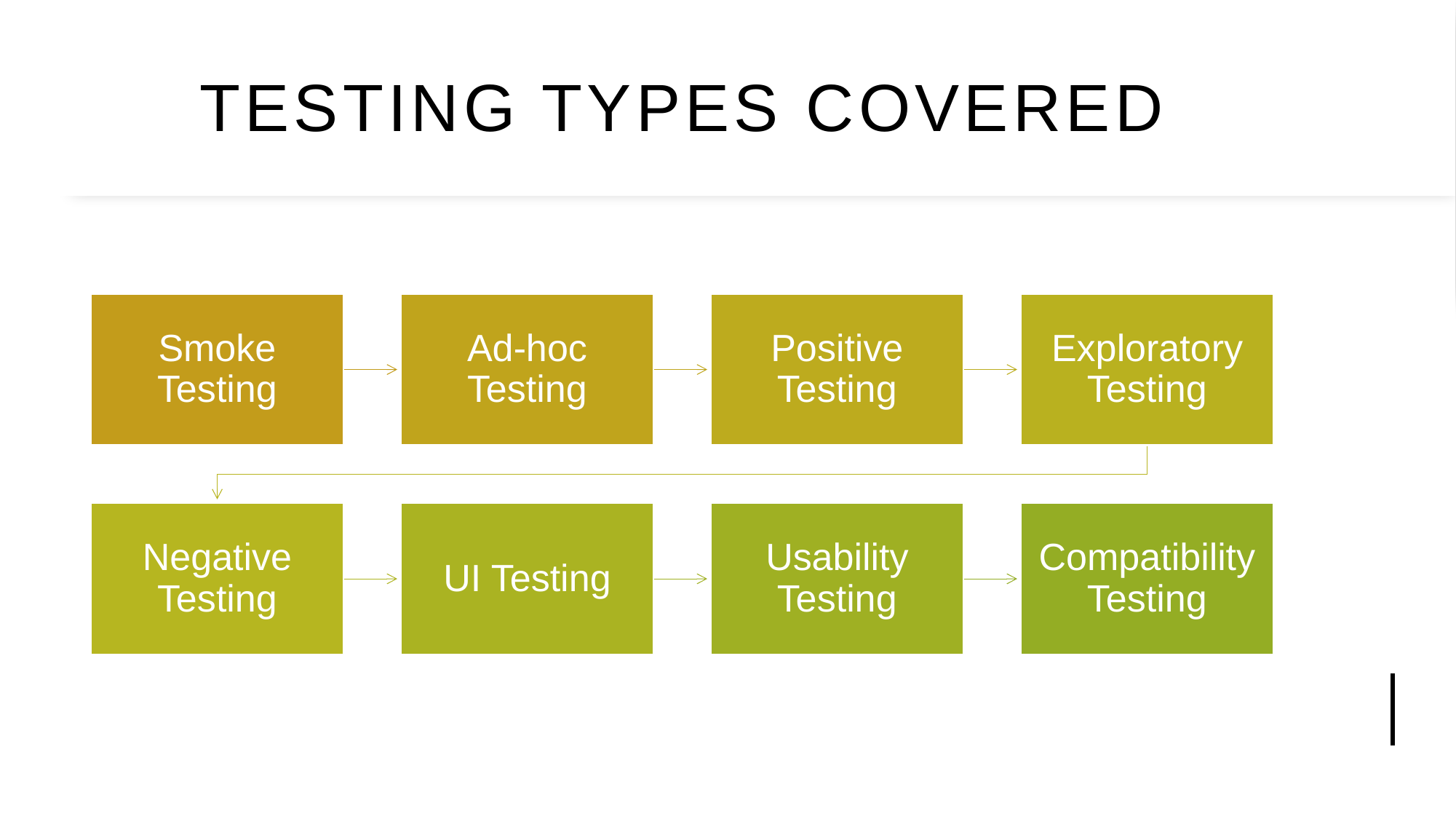

# TESTING TYPES COVERED

Smoke Testing

Ad-hoc Testing

Positive Testing

Exploratory Testing

Negative Testing

UI Testing

Usability Testing
Compatibility Testing